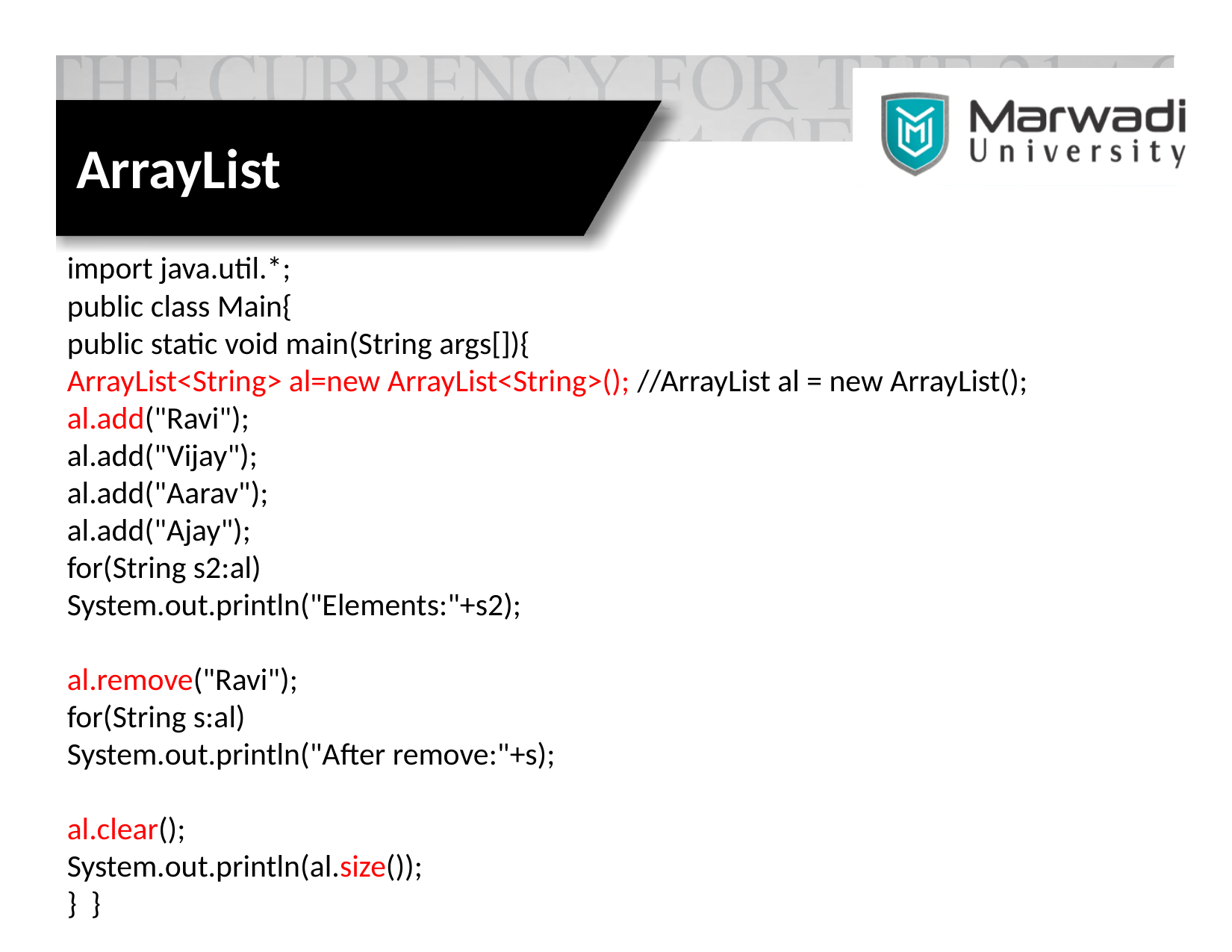

ArrayList
import java.util.*;
public class Main{
public static void main(String args[]){
ArrayList<String> al=new ArrayList<String>(); //ArrayList al = new ArrayList();
al.add("Ravi");
al.add("Vijay");
al.add("Aarav");
al.add("Ajay");
for(String s2:al)
System.out.println("Elements:"+s2);

al.remove("Ravi");
for(String s:al)
System.out.println("After remove:"+s);

al.clear();
System.out.println(al.size());
}  }